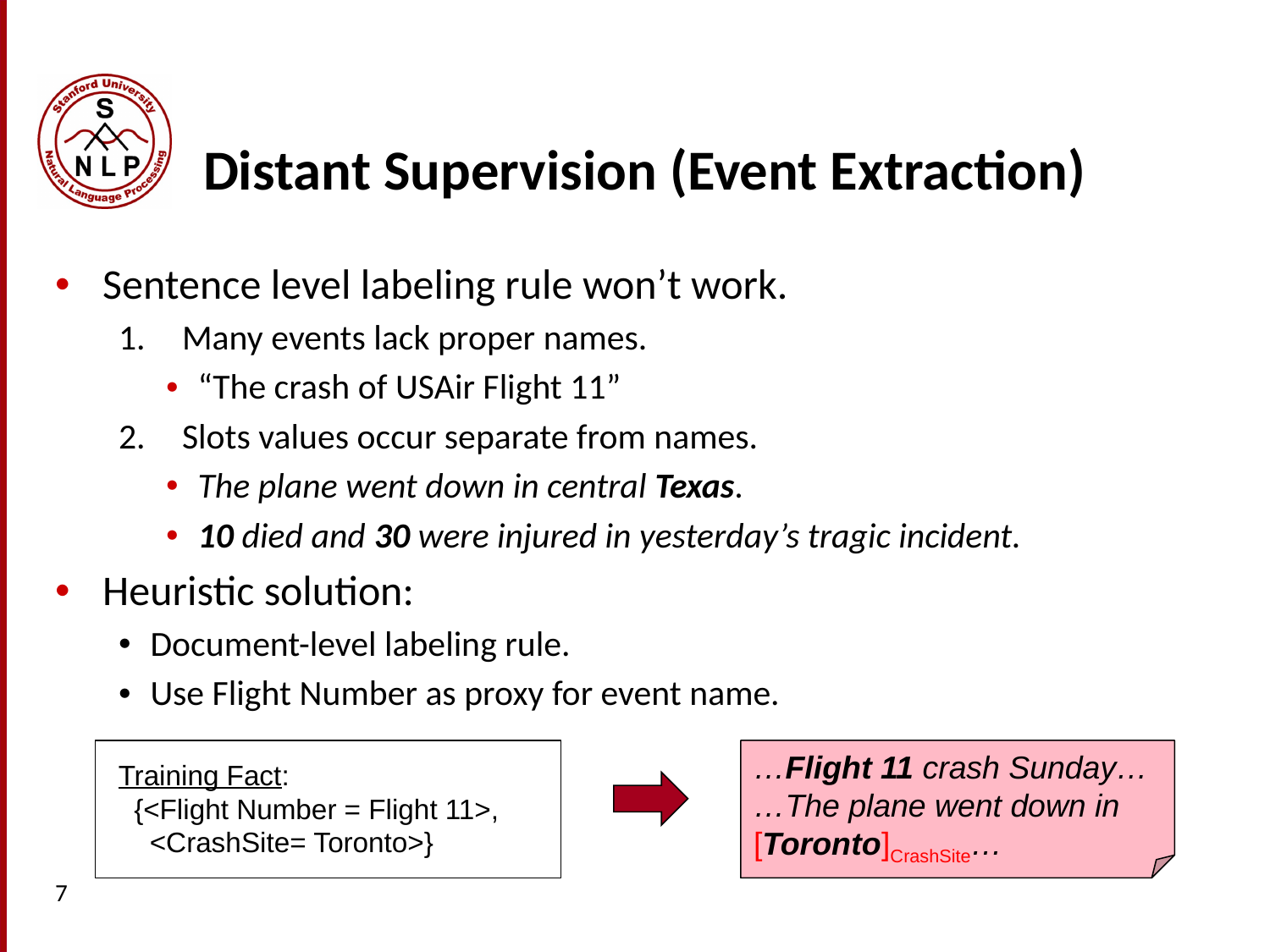

# Distant Supervision (Event Extraction)
Sentence level labeling rule won’t work.
Many events lack proper names.
“The crash of USAir Flight 11”
Slots values occur separate from names.
The plane went down in central Texas.
10 died and 30 were injured in yesterday’s tragic incident.
Heuristic solution:
Document-level labeling rule.
Use Flight Number as proxy for event name.

…Flight 11 crash Sunday…
…The plane went down in [Toronto]CrashSite…
Training Fact:
  {<Flight Number = Flight 11>,
    <CrashSite= Toronto>}

7